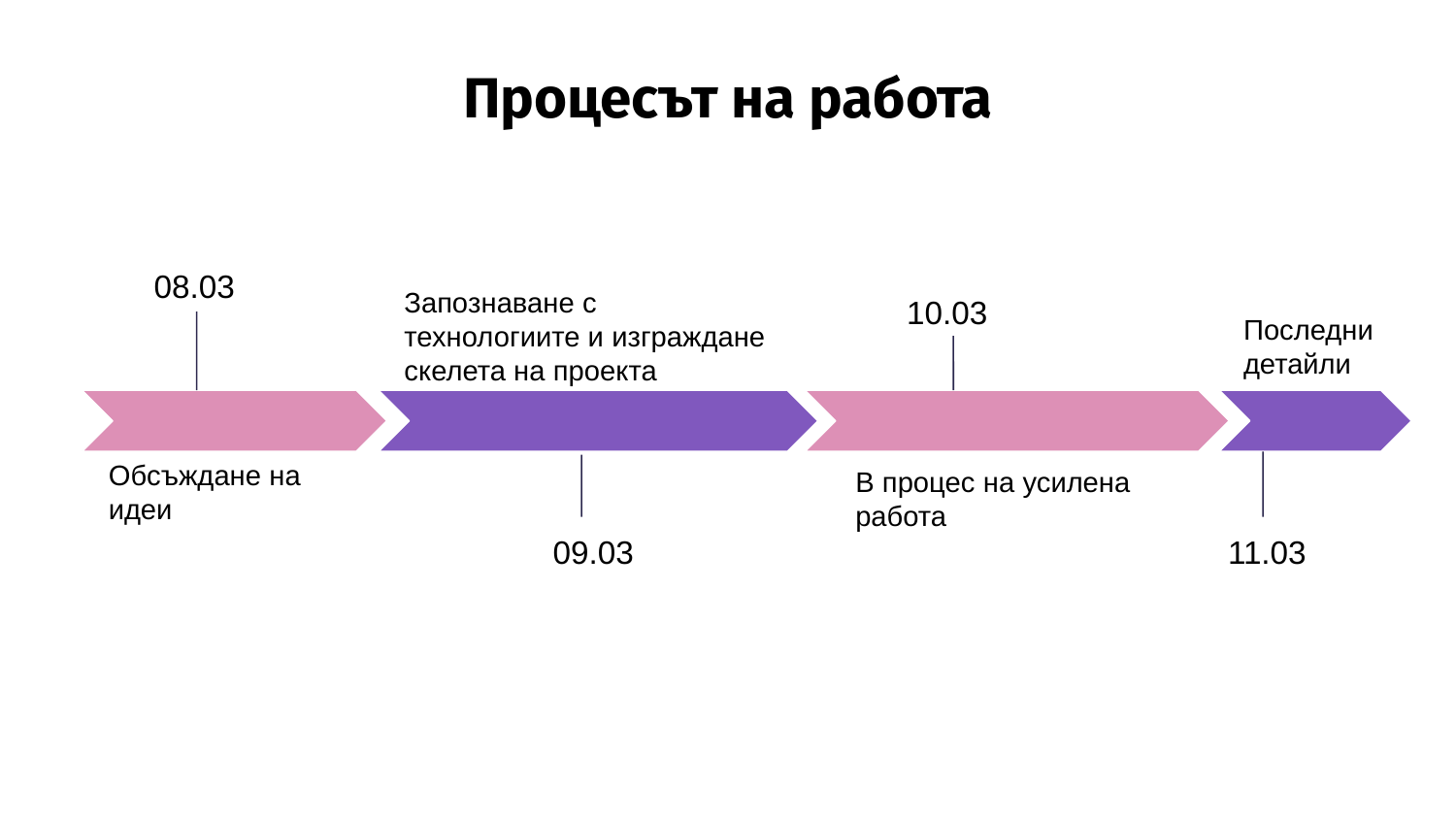

Процесът на работа
Запознаване с технологиите и изграждане скелета на проекта
10.03
08.038.03

Последни детайли

Обсъждане на идеи

В процес на усилена работа
09.09.03
1111.03